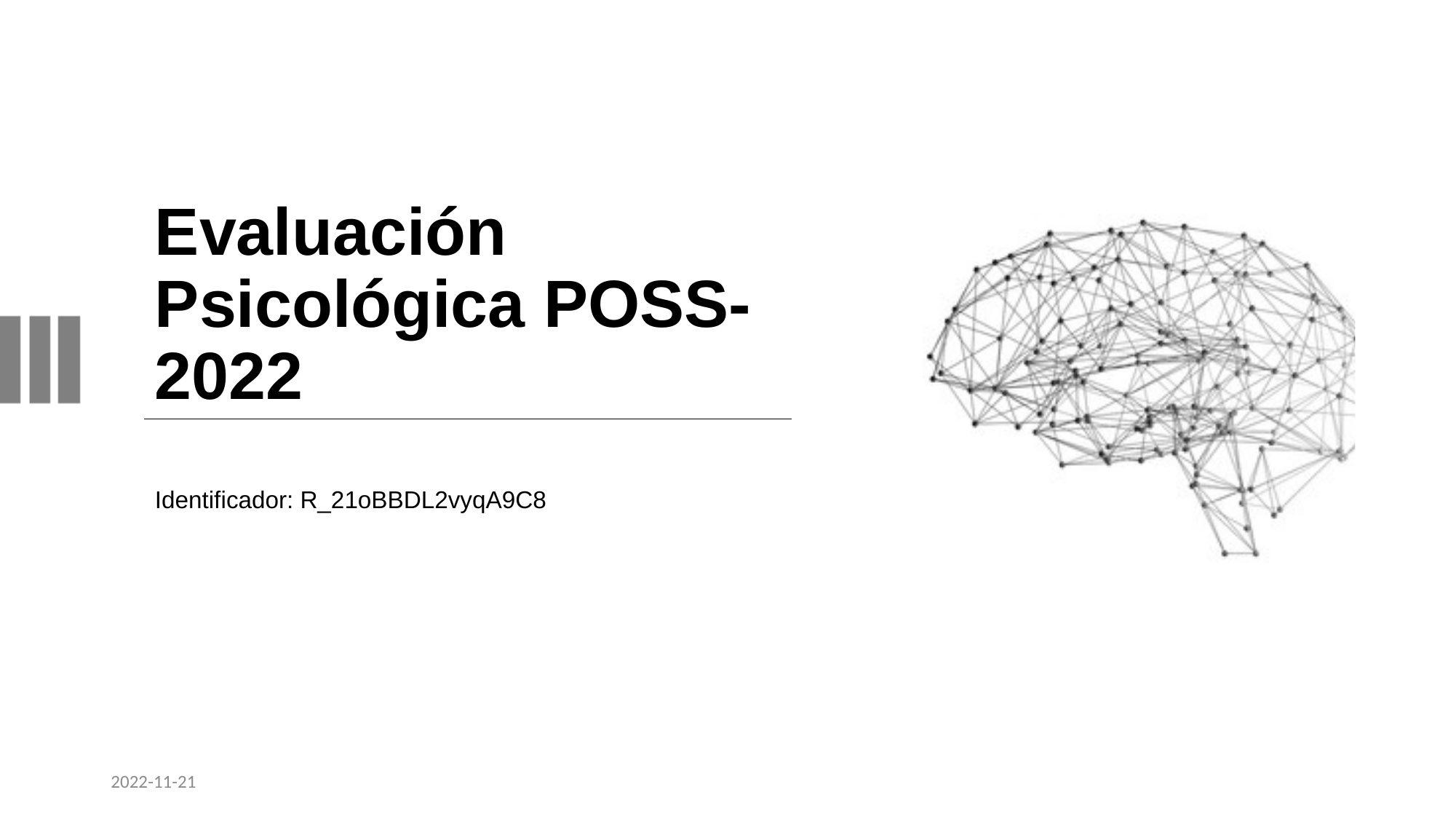

# Evaluación Psicológica POSS-2022
Identificador: R_21oBBDL2vyqA9C8
2022-11-21